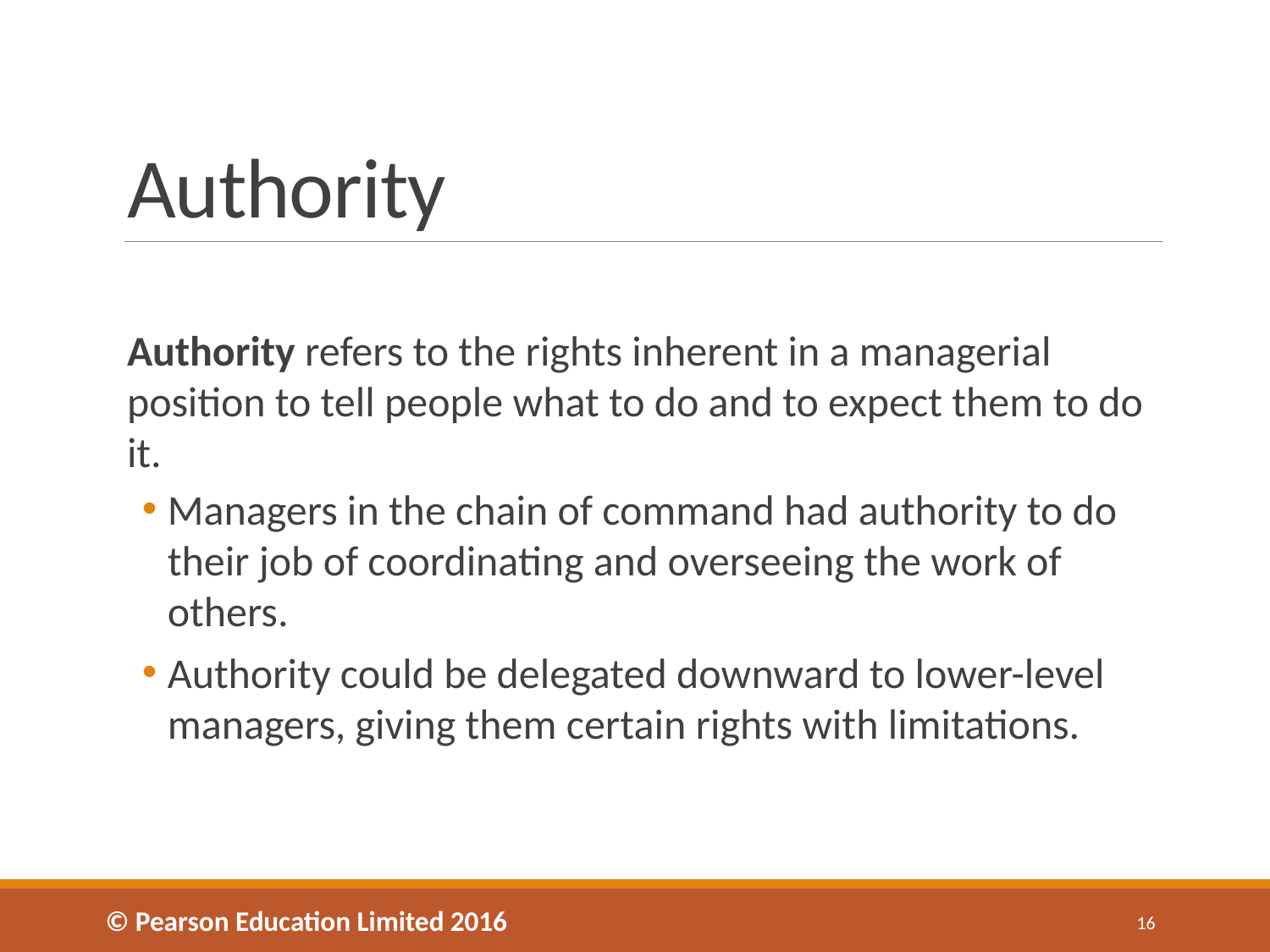

# Authority
Authority refers to the rights inherent in a managerial position to tell people what to do and to expect them to do it.
Managers in the chain of command had authority to do their job of coordinating and overseeing the work of others.
Authority could be delegated downward to lower-level managers, giving them certain rights with limitations.
© Pearson Education Limited 2016
16